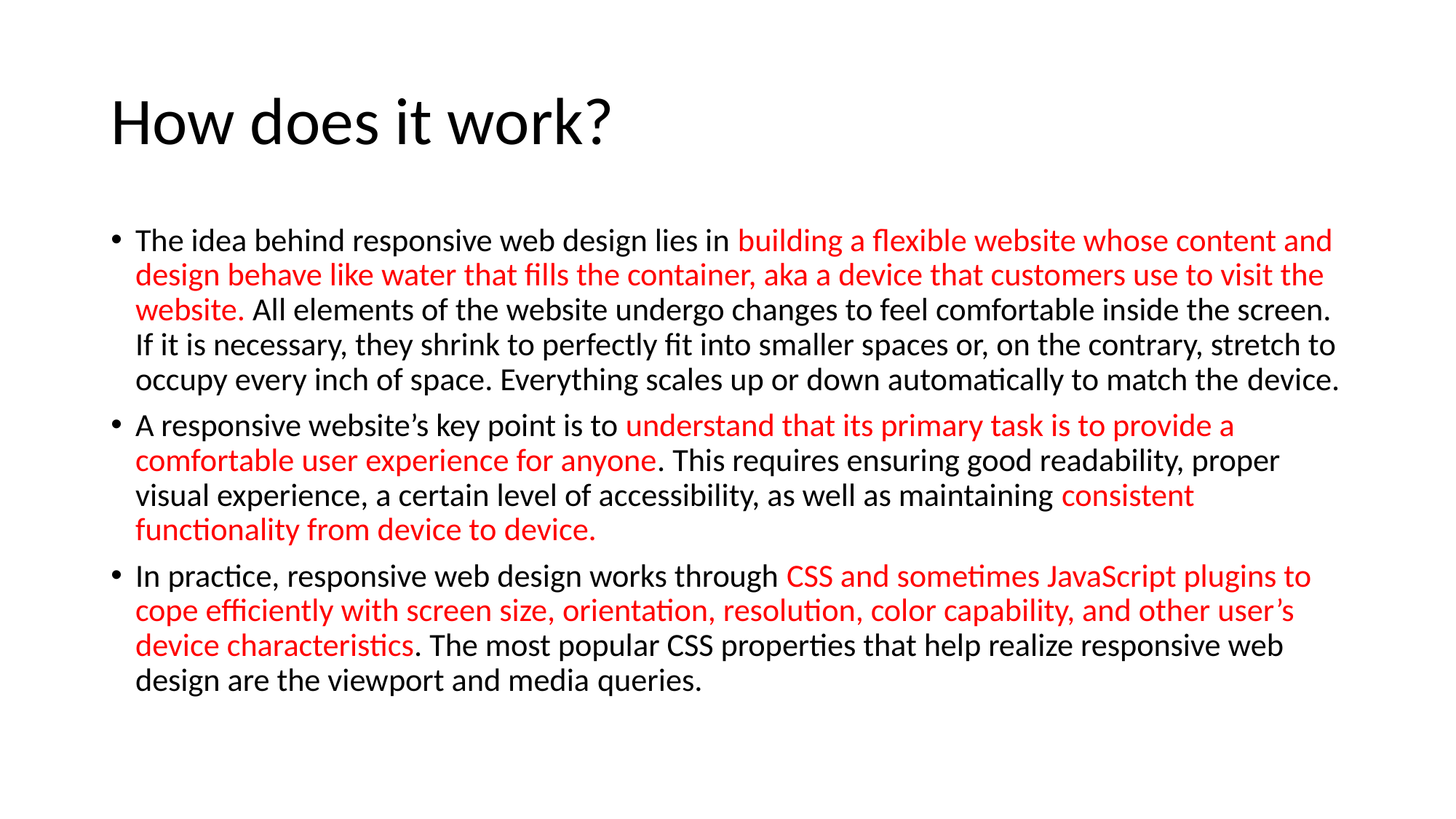

# How does it work?
The idea behind responsive web design lies in building a flexible website whose content and design behave like water that fills the container, aka a device that customers use to visit the website. All elements of the website undergo changes to feel comfortable inside the screen. If it is necessary, they shrink to perfectly fit into smaller spaces or, on the contrary, stretch to occupy every inch of space. Everything scales up or down automatically to match the device.
A responsive website’s key point is to understand that its primary task is to provide a comfortable user experience for anyone. This requires ensuring good readability, proper visual experience, a certain level of accessibility, as well as maintaining consistent functionality from device to device.
In practice, responsive web design works through CSS and sometimes JavaScript plugins to cope efficiently with screen size, orientation, resolution, color capability, and other user’s device characteristics. The most popular CSS properties that help realize responsive web design are the viewport and media queries.